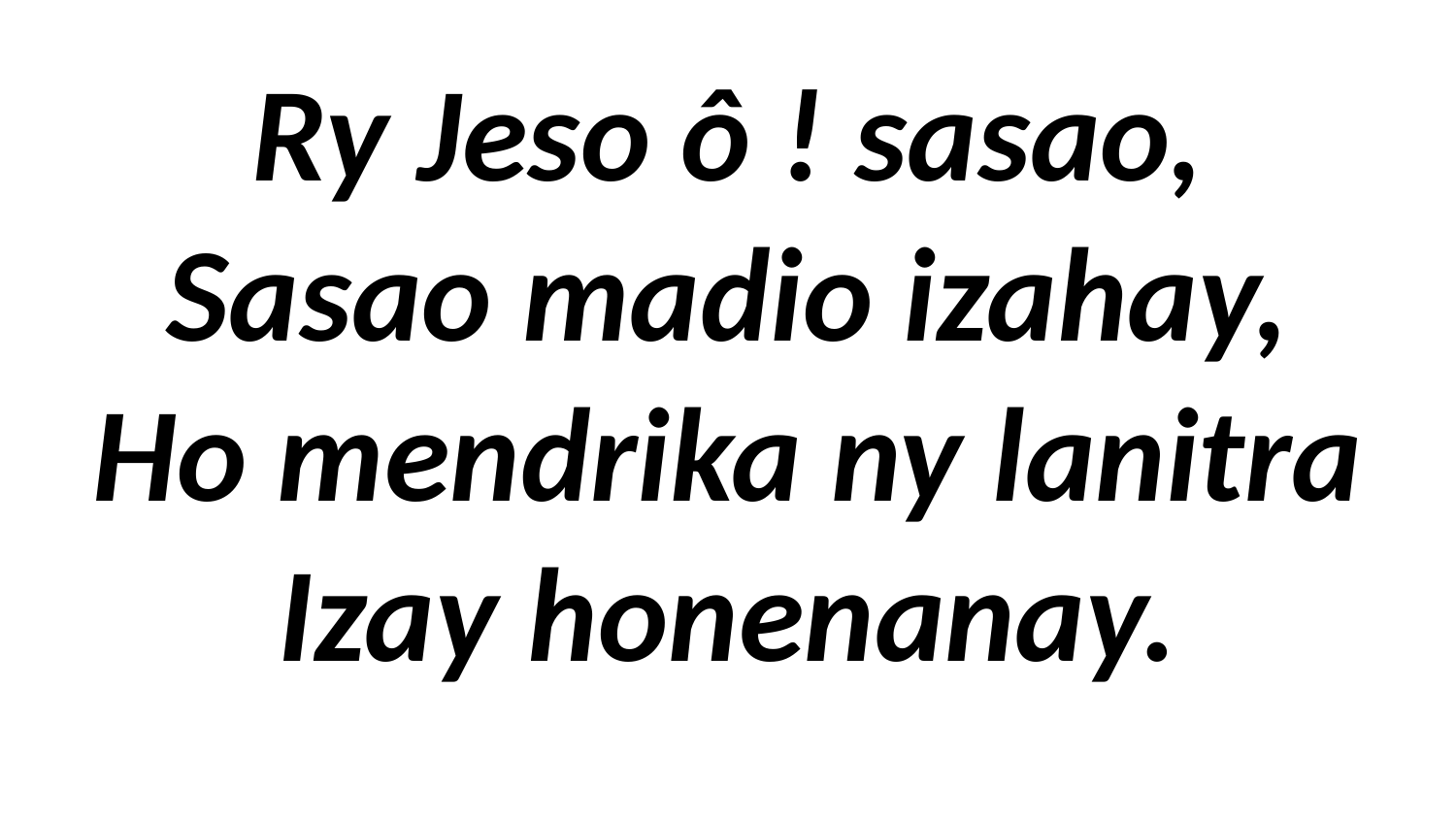

# Ry Jeso ô ! sasao, Sasao madio izahay, Ho mendrika ny lanitra Izay honenanay.